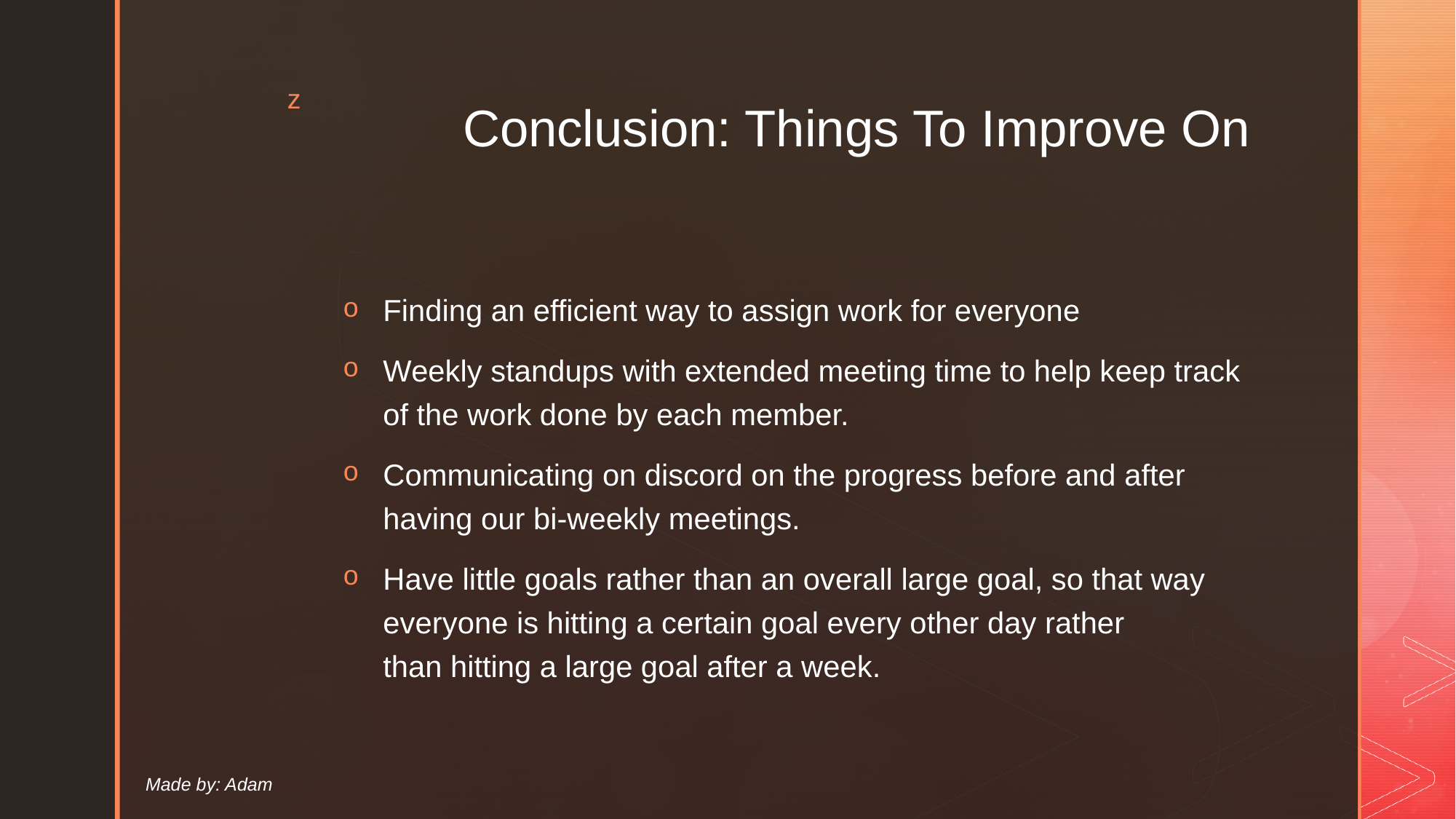

# Conclusion: Things To Improve On
Finding an efficient way to assign work for everyone
Weekly standups with extended meeting time to help keep track of the work done by each member.
Communicating on discord on the progress before and after having our bi-weekly meetings.
Have little goals rather than an overall large goal, so that way everyone is hitting a certain goal every other day rather than hitting a large goal after a week.
Made by: Adam